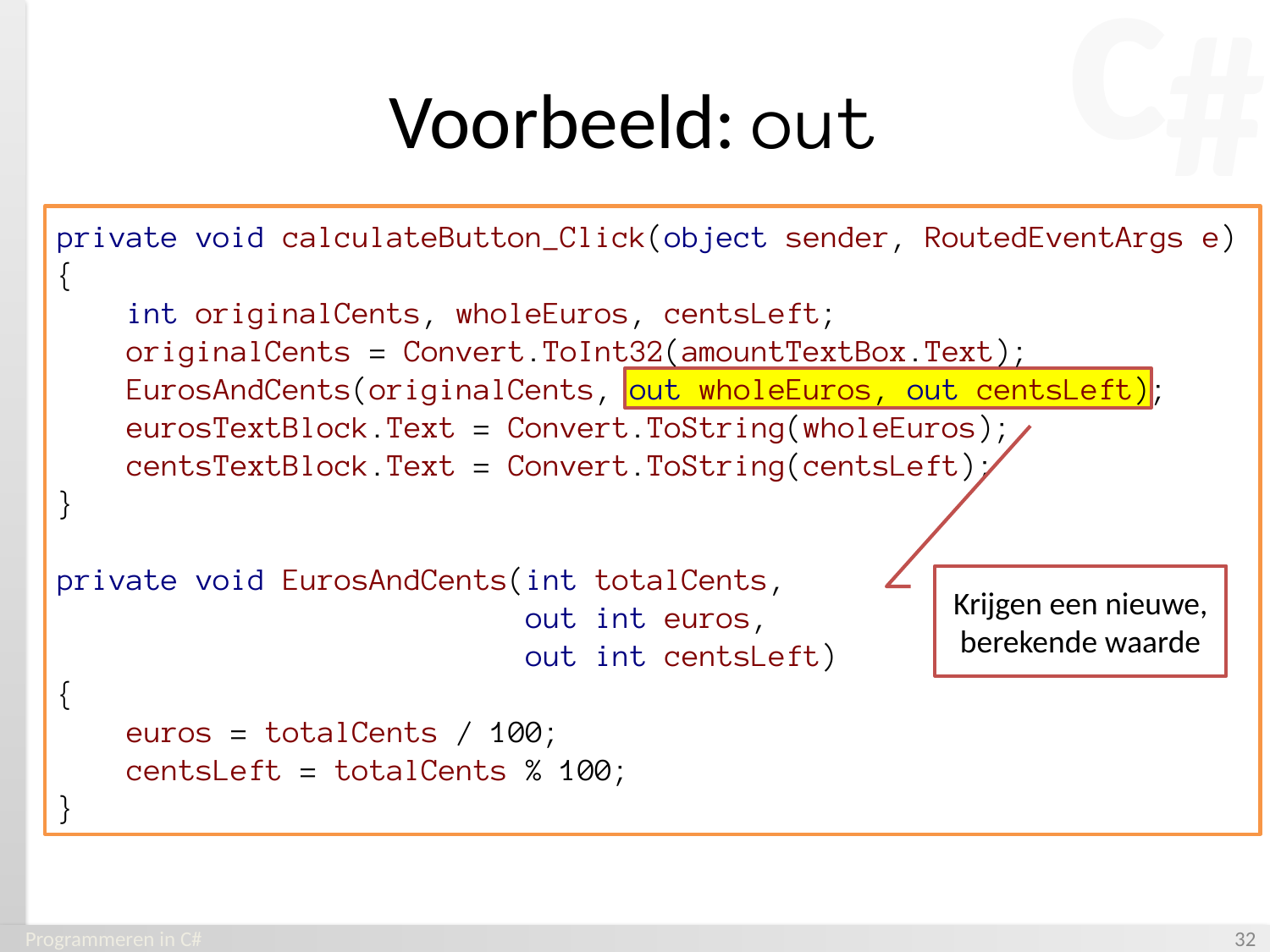

# Voorbeeld: out
private void calculateButton_Click(object sender, RoutedEventArgs e)
{
    int originalCents, wholeEuros, centsLeft;
    originalCents = Convert.ToInt32(amountTextBox.Text);
    EurosAndCents(originalCents, out wholeEuros, out centsLeft);
    eurosTextBlock.Text = Convert.ToString(wholeEuros);
    centsTextBlock.Text = Convert.ToString(centsLeft);
}
private void EurosAndCents(int totalCents,
                           out int euros,
                           out int centsLeft)
{
    euros = totalCents / 100;
    centsLeft = totalCents % 100;
}

Krijgen een nieuwe, berekende waarde
Programmeren in C#
32